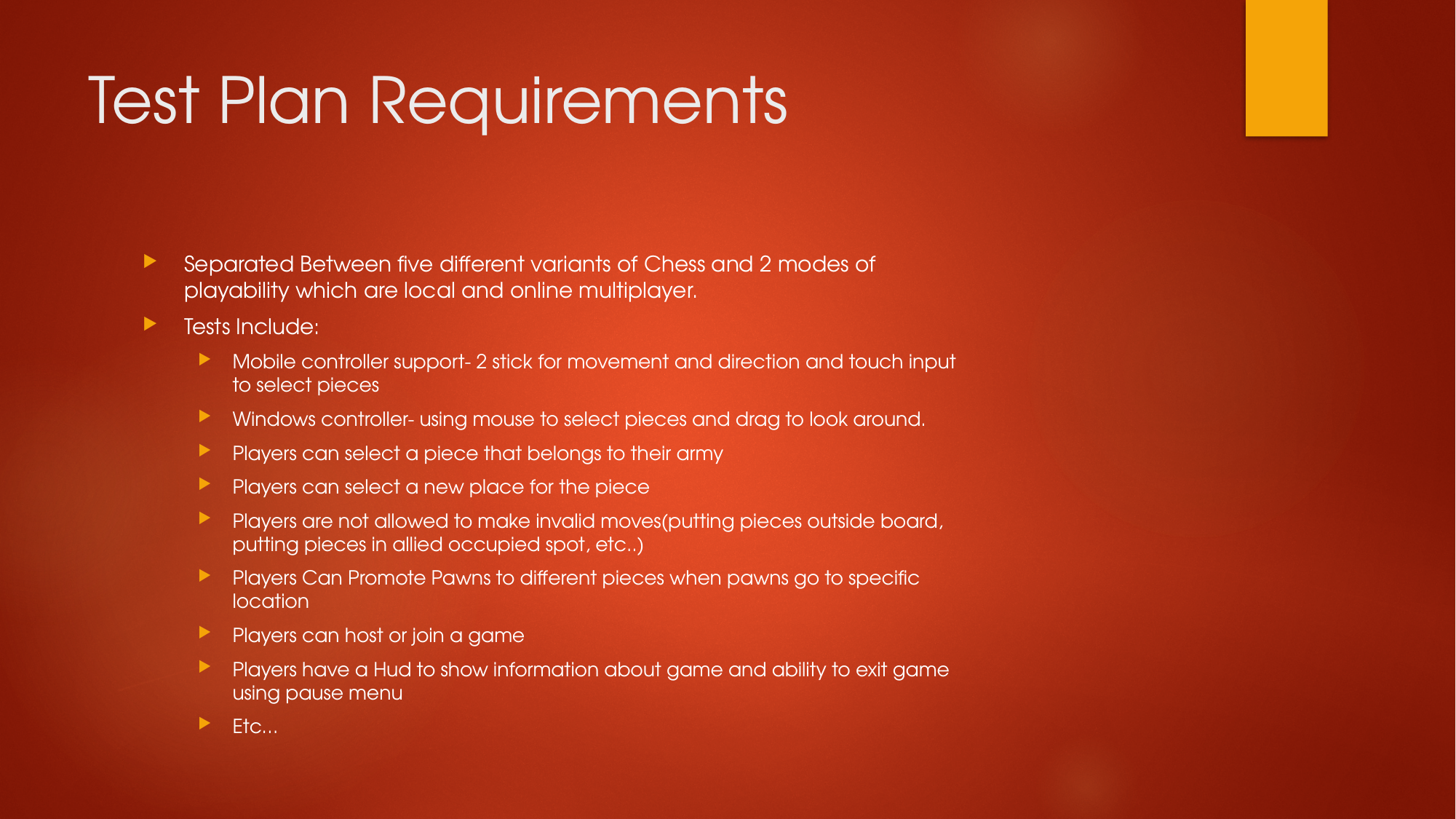

# Test Plan Requirements
Separated Between five different variants of Chess and 2 modes of playability which are local and online multiplayer.
Tests Include:
Mobile controller support- 2 stick for movement and direction and touch input to select pieces
Windows controller- using mouse to select pieces and drag to look around.
Players can select a piece that belongs to their army
Players can select a new place for the piece
Players are not allowed to make invalid moves(putting pieces outside board, putting pieces in allied occupied spot, etc..)
Players Can Promote Pawns to different pieces when pawns go to specific location
Players can host or join a game
Players have a Hud to show information about game and ability to exit game using pause menu
Etc…